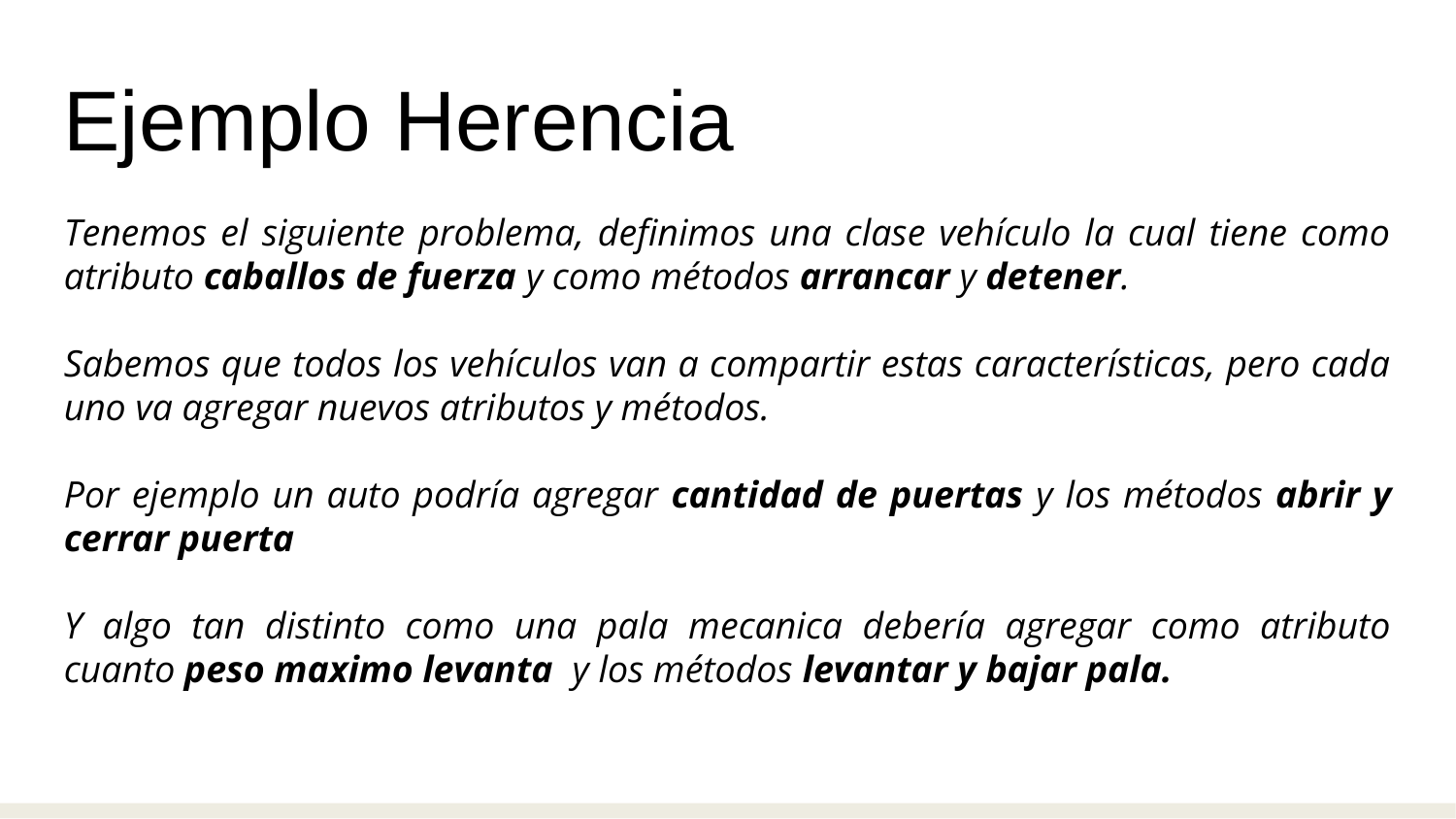

Ejemplo Herencia
Tenemos el siguiente problema, definimos una clase vehículo la cual tiene como atributo caballos de fuerza y como métodos arrancar y detener.

Sabemos que todos los vehículos van a compartir estas características, pero cada uno va agregar nuevos atributos y métodos.

Por ejemplo un auto podría agregar cantidad de puertas y los métodos abrir y cerrar puerta

Y algo tan distinto como una pala mecanica debería agregar como atributo cuanto peso maximo levanta  y los métodos levantar y bajar pala.